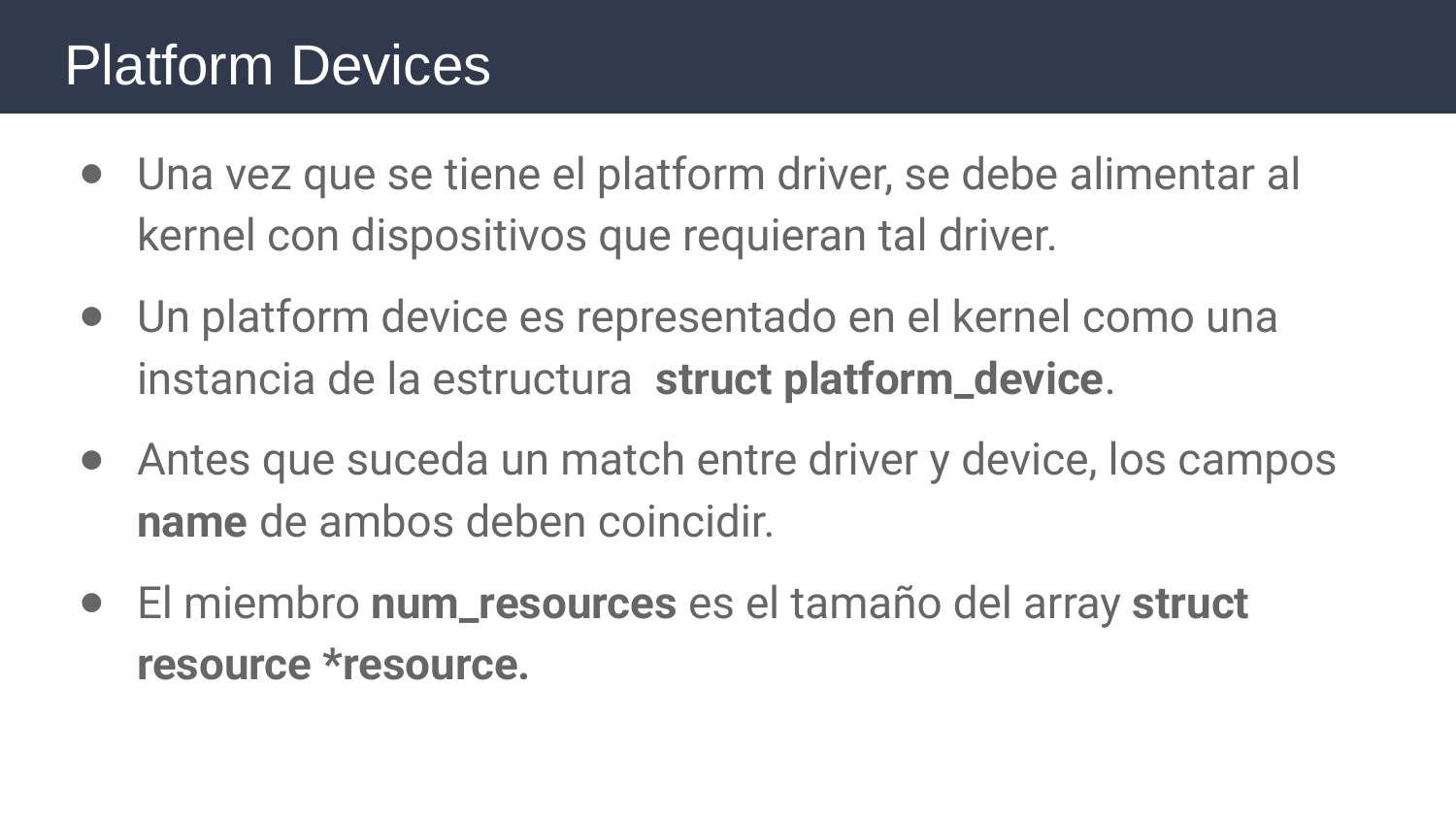

# Platform Devices

Una vez que se tiene el platform driver, se debe alimentar al kernel con dispositivos que requieran tal driver.
Un platform device es representado en el kernel como una instancia de la estructura  struct platform_device.
Antes que suceda un match entre driver y device, los campos name de ambos deben coincidir.
El miembro num_resources es el tamaño del array struct resource *resource.